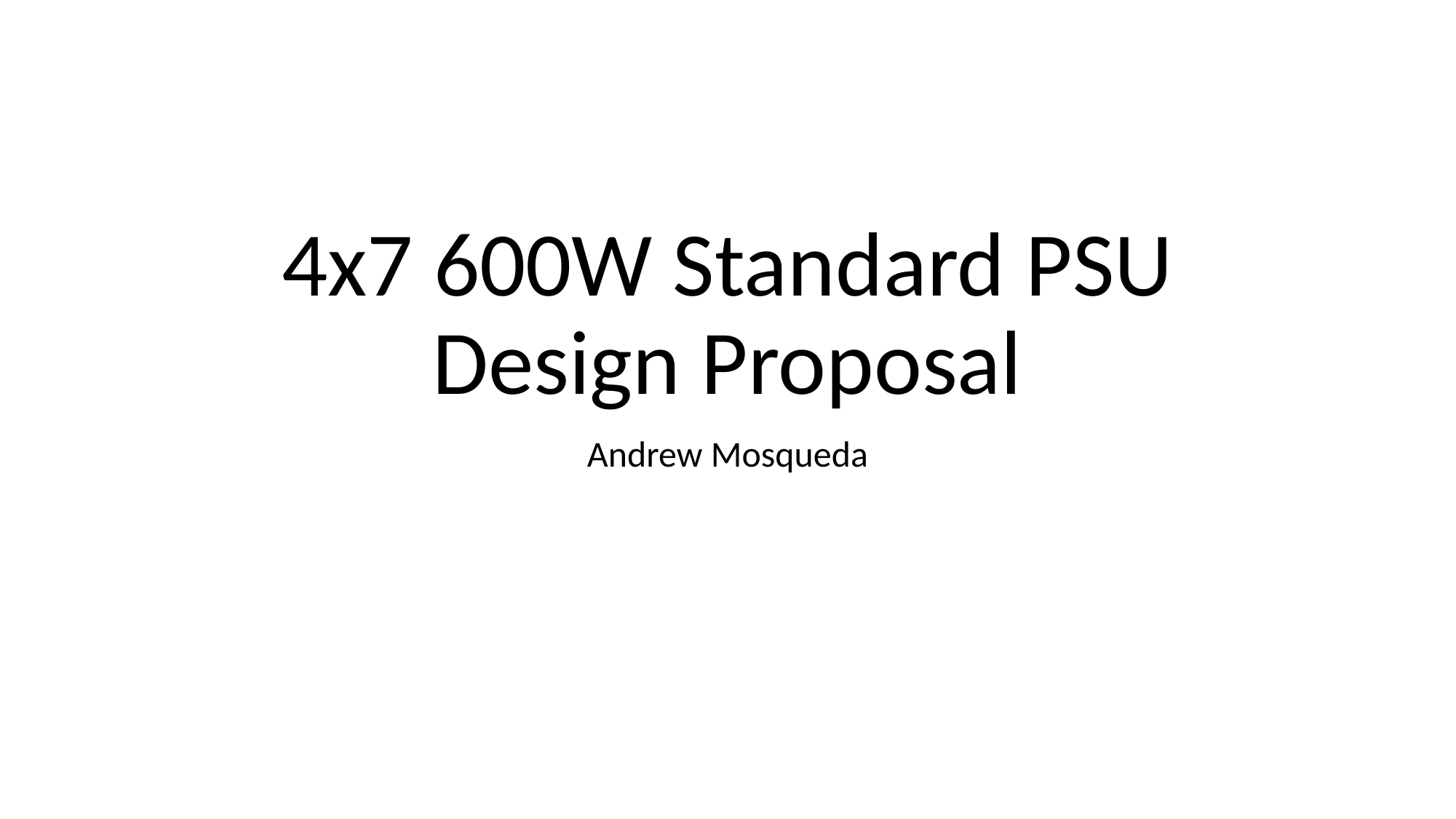

# 4x7 600W Standard PSU Design Proposal
Andrew Mosqueda